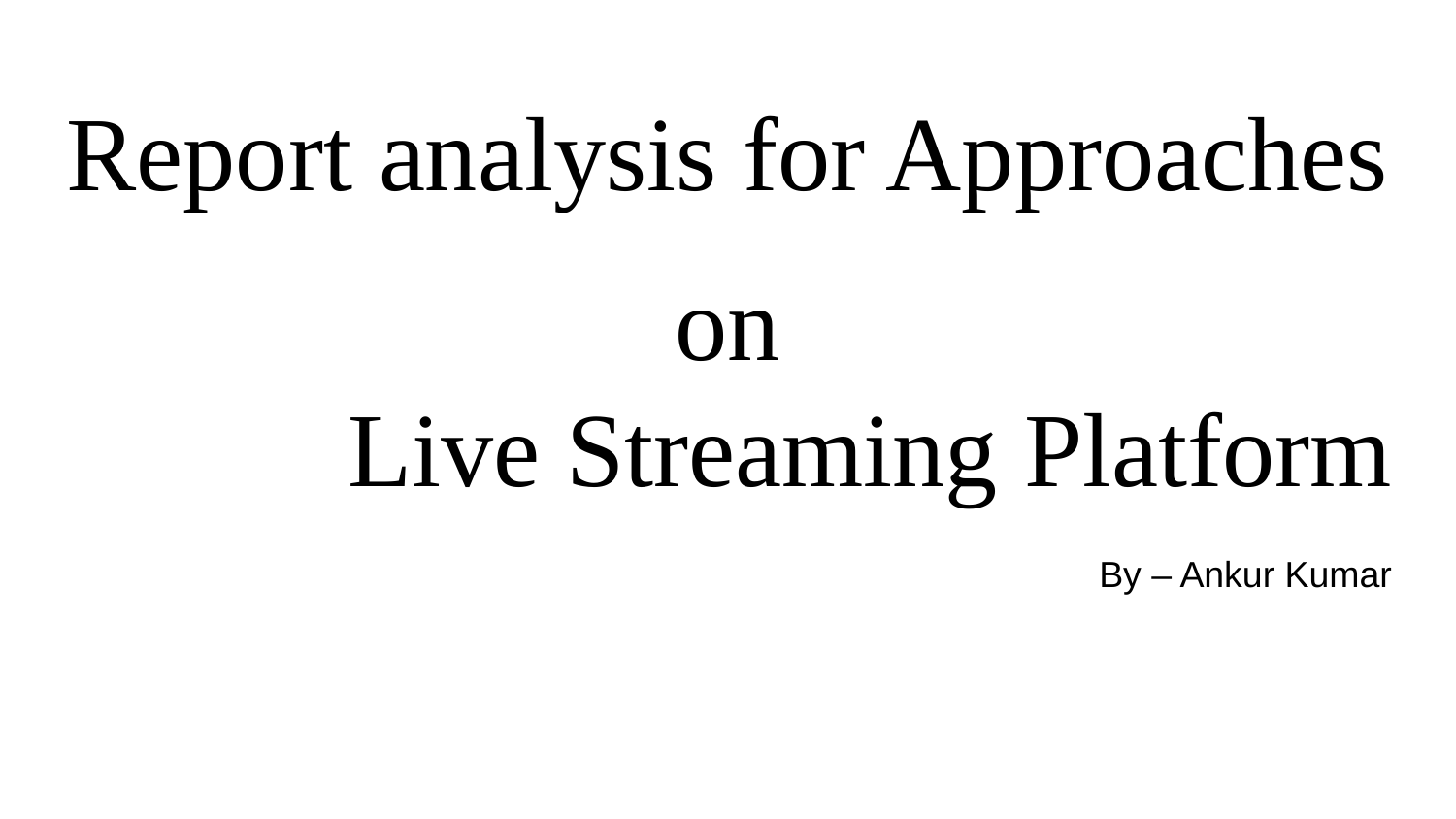

Report analysis for Approaches
on
Live Streaming Platform
By – Ankur Kumar